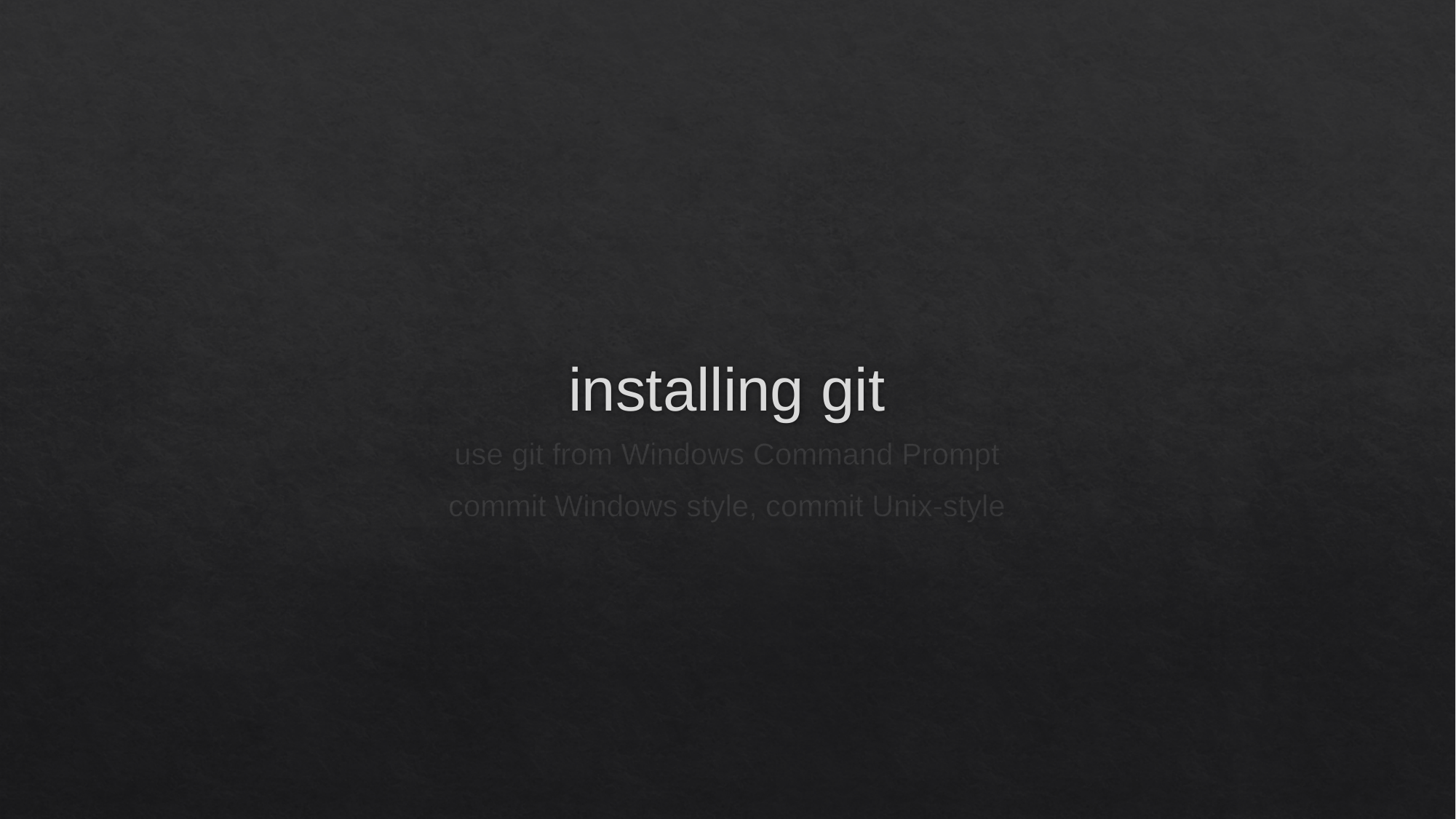

# installing git
use git from Windows Command Prompt
commit Windows style, commit Unix-style